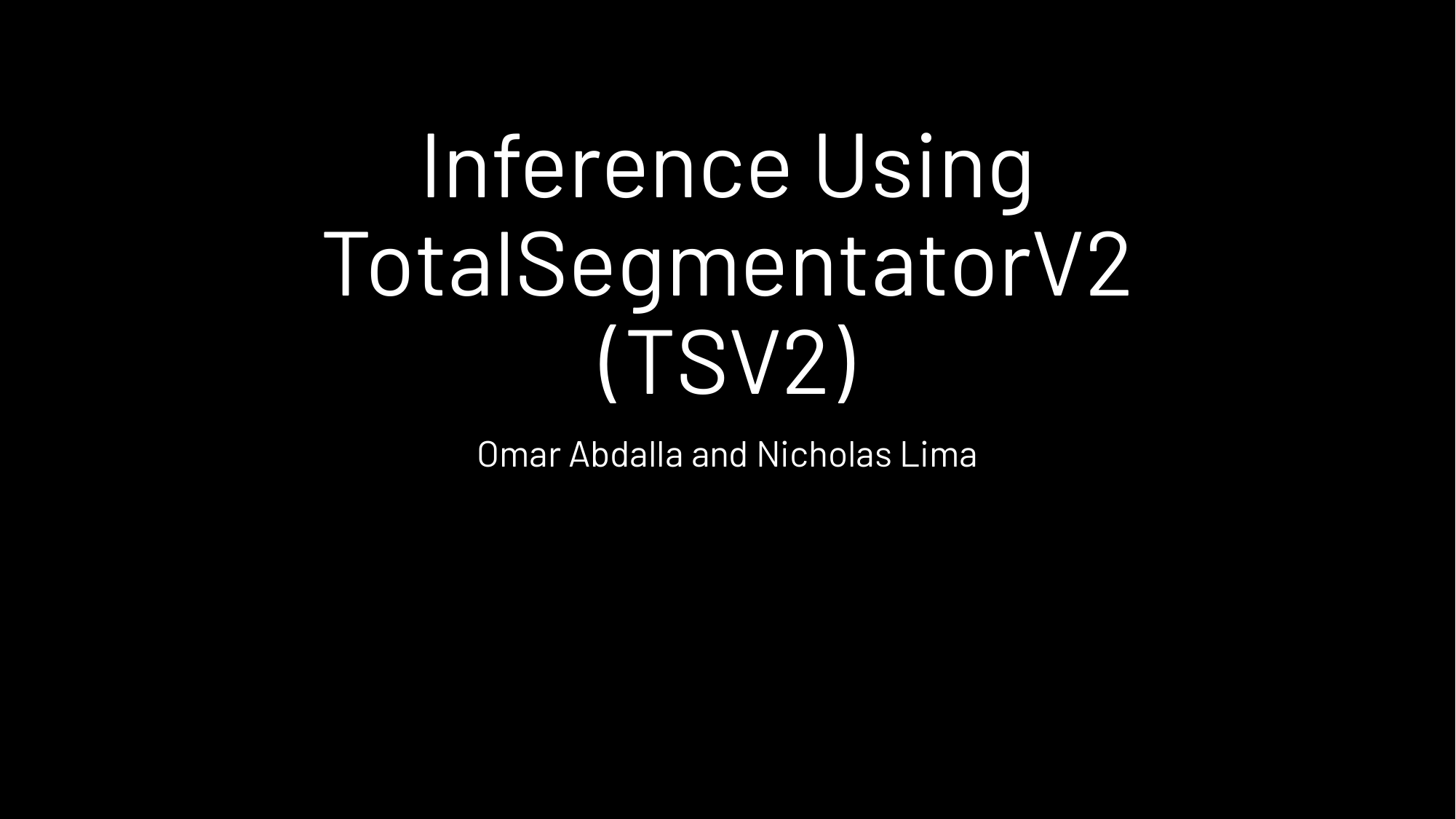

# Inference Using TotalSegmentatorV2 (TSV2)
Omar Abdalla and Nicholas Lima